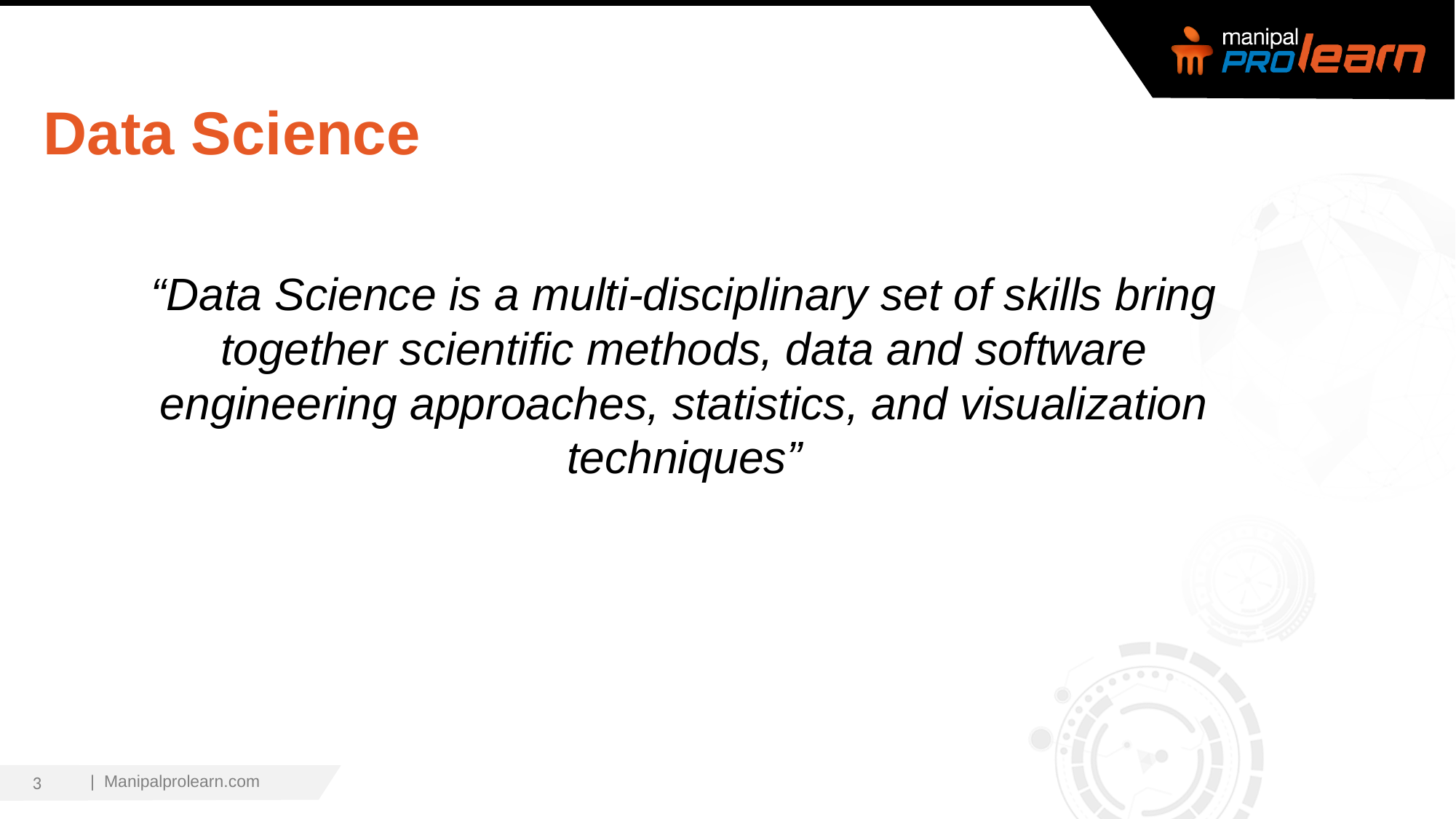

# Data Science
“Data Science is a multi-disciplinary set of skills bring together scientific methods, data and software engineering approaches, statistics, and visualization techniques”
COMPETENCY
BENCHMARKING
ASSESSMENT
PROGRAMS
3